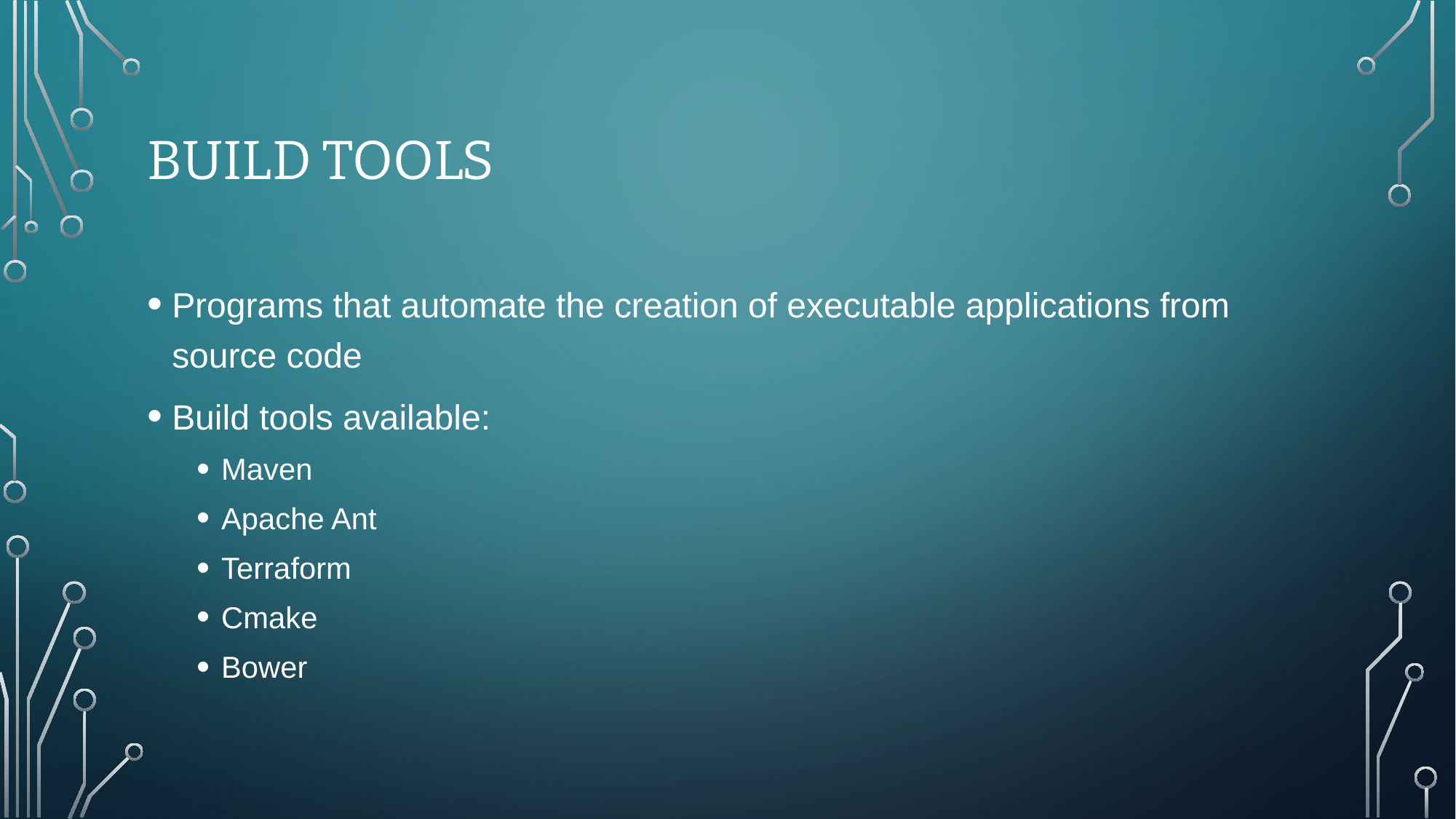

# Build tools
Programs that automate the creation of executable applications from source code
Build tools available:
Maven
Apache Ant
Terraform
Cmake
Bower